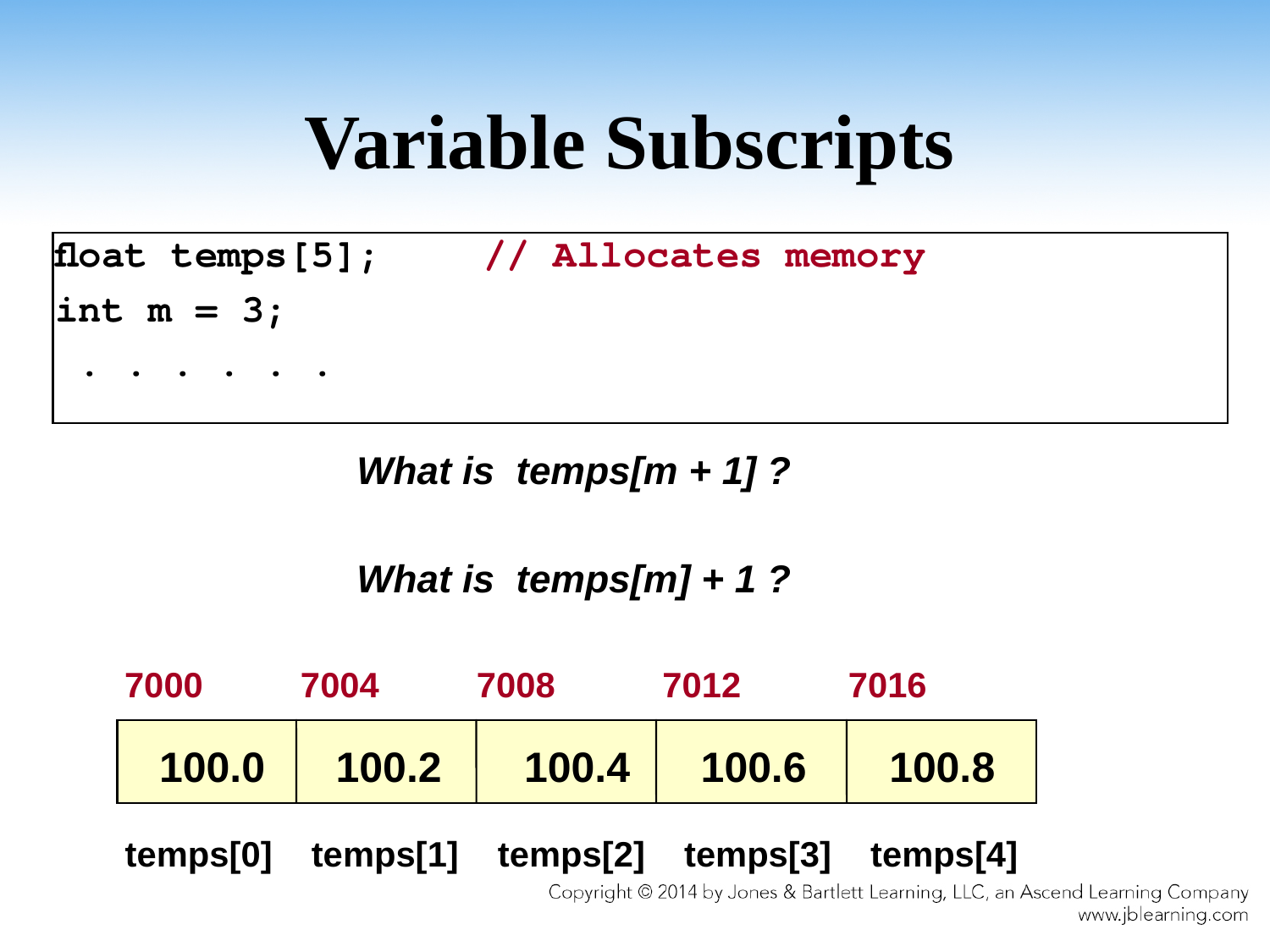

# Variable Subscripts
float temps[5];	// Allocates memory
int m = 3;
 . . . . . .

			What is  temps[m + 1] ?

			What is  temps[m] + 1 ?

 7000          7004          7008           7012           7016

  100.0      100.2       100.4      100.6       100.8
temps[0]    temps[1]    temps[2]    temps[3]    temps[4]